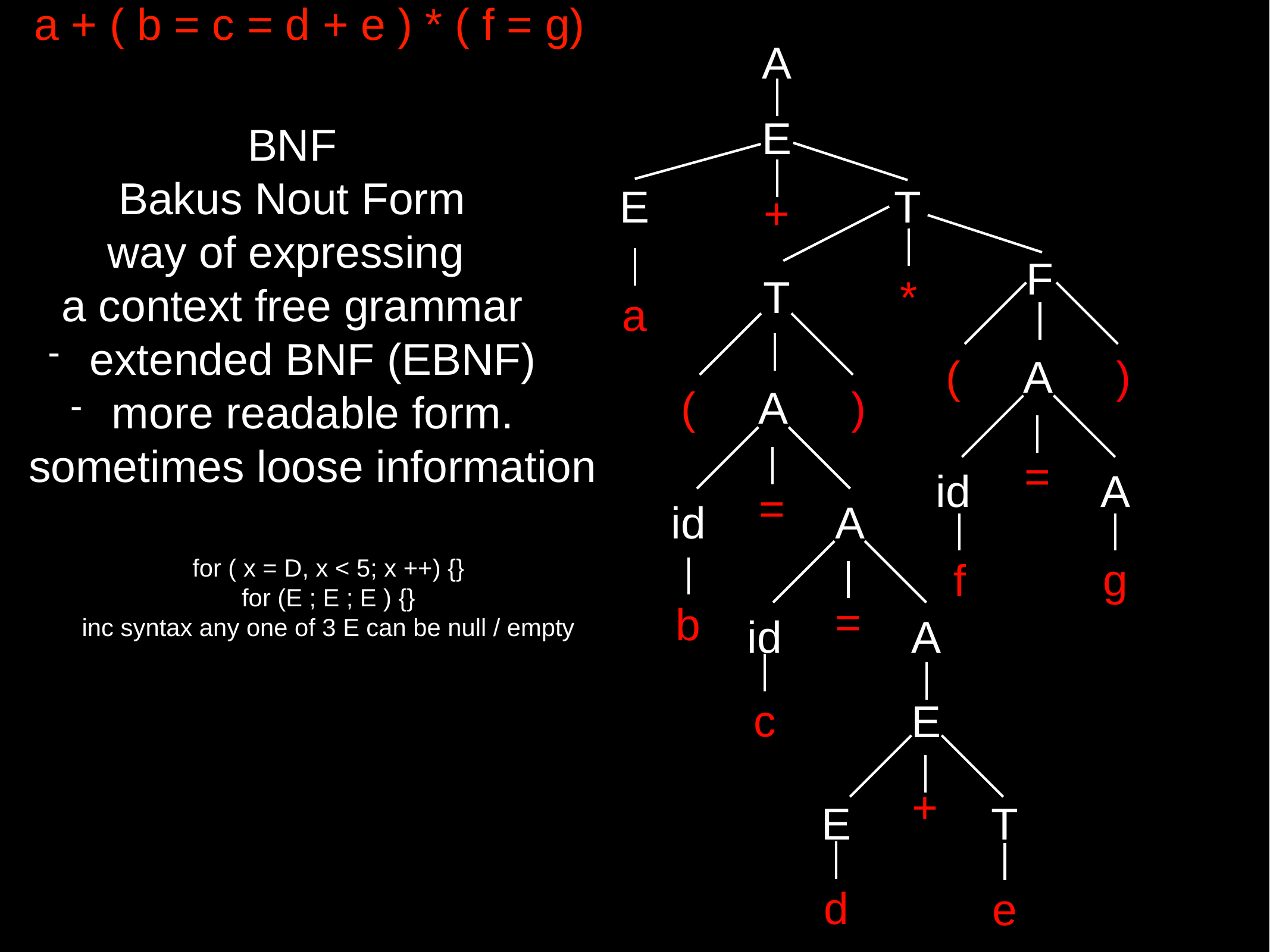

a + ( b = c = d + e ) * ( f = g)
A

E
BNF
Bakus Nout Form
way of expressing
a context free grammar
extended BNF (EBNF)
more readable form.
sometimes loose information

E
T
+

F

T
*
a

(
A
)
(
A
)

=

id
A
=
id
A

g
f
for ( x = D, x < 5; x ++) {}
for (E ; E ; E ) {}
inc syntax any one of 3 E can be null / empty

=
b
id
A

c
E

+
E
T

d
e